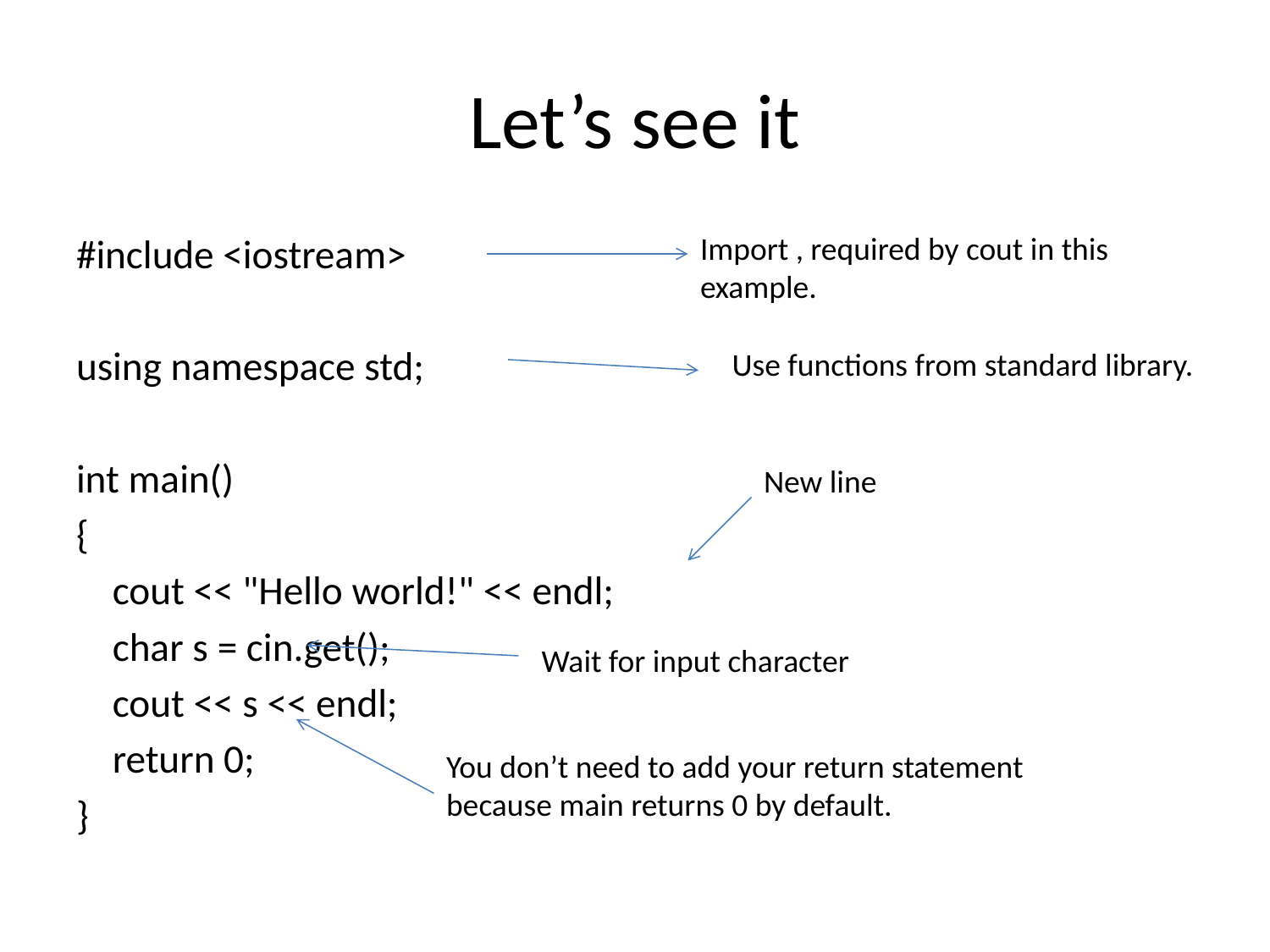

# Let’s see it
#include <iostream>

using namespace std;

int main()
{
    cout << "Hello world!" << endl;
    char s = cin.get();
    cout << s << endl;
    return 0;
}
Import , required by cout in this example.
Use functions from standard library.
New line
Wait for input character
You don’t need to add your return statement because main returns 0 by default.